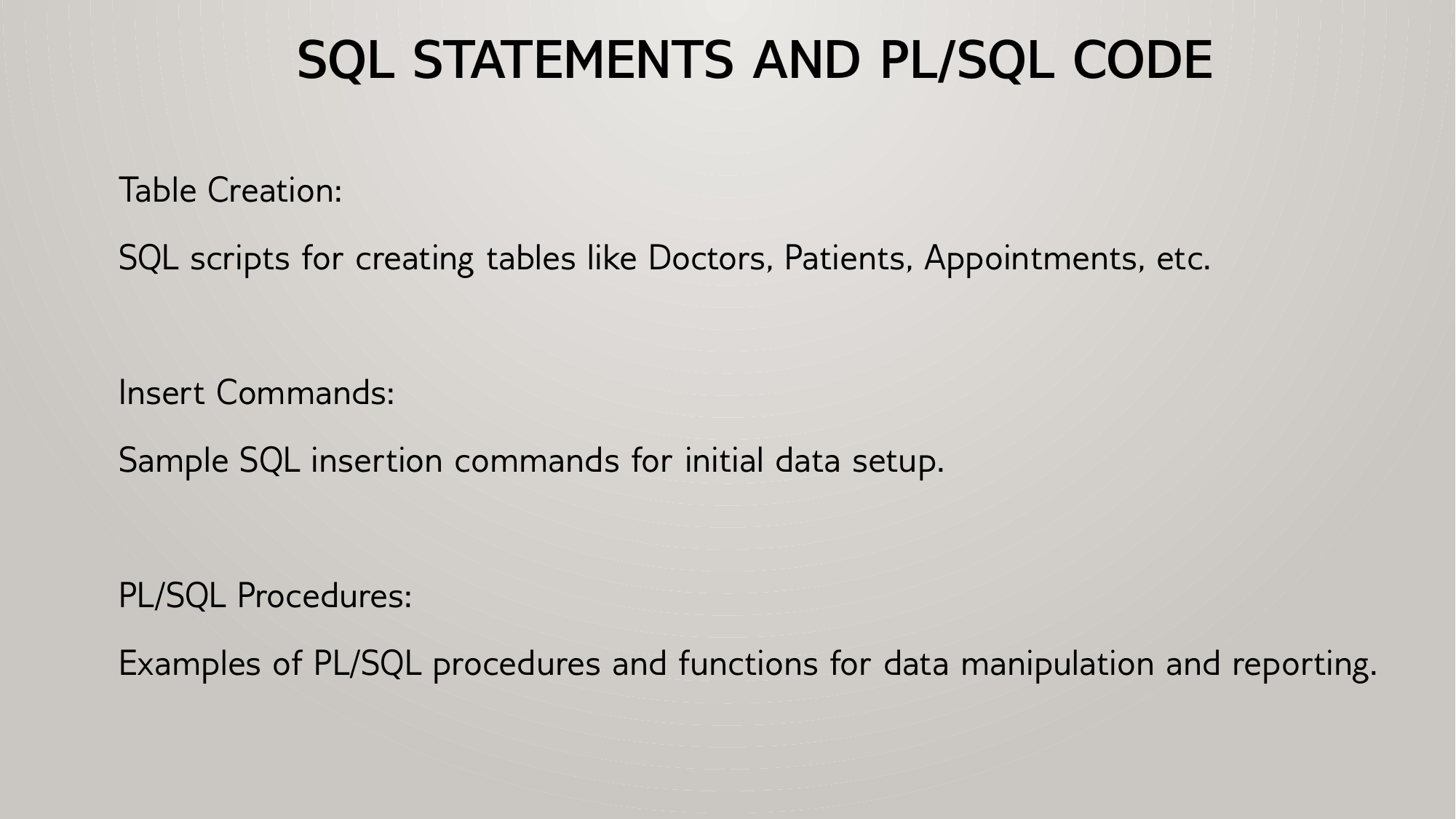

# SQL Statements and PL/SQL Code
Table Creation:
SQL scripts for creating tables like Doctors, Patients, Appointments, etc.

Insert Commands:
Sample SQL insertion commands for initial data setup.

PL/SQL Procedures:
Examples of PL/SQL procedures and functions for data manipulation and reporting.